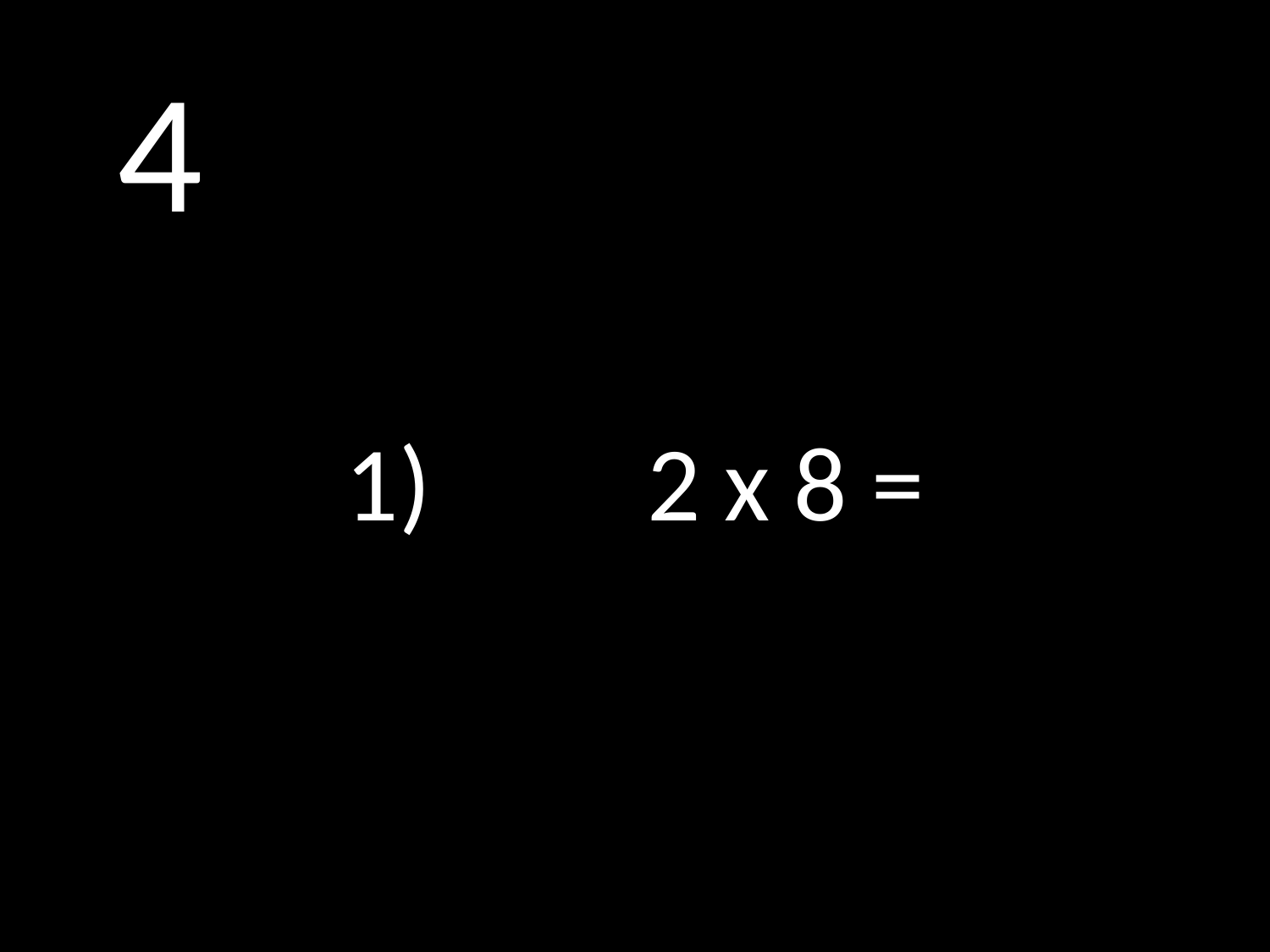

# 4
1)		2 x 8 =